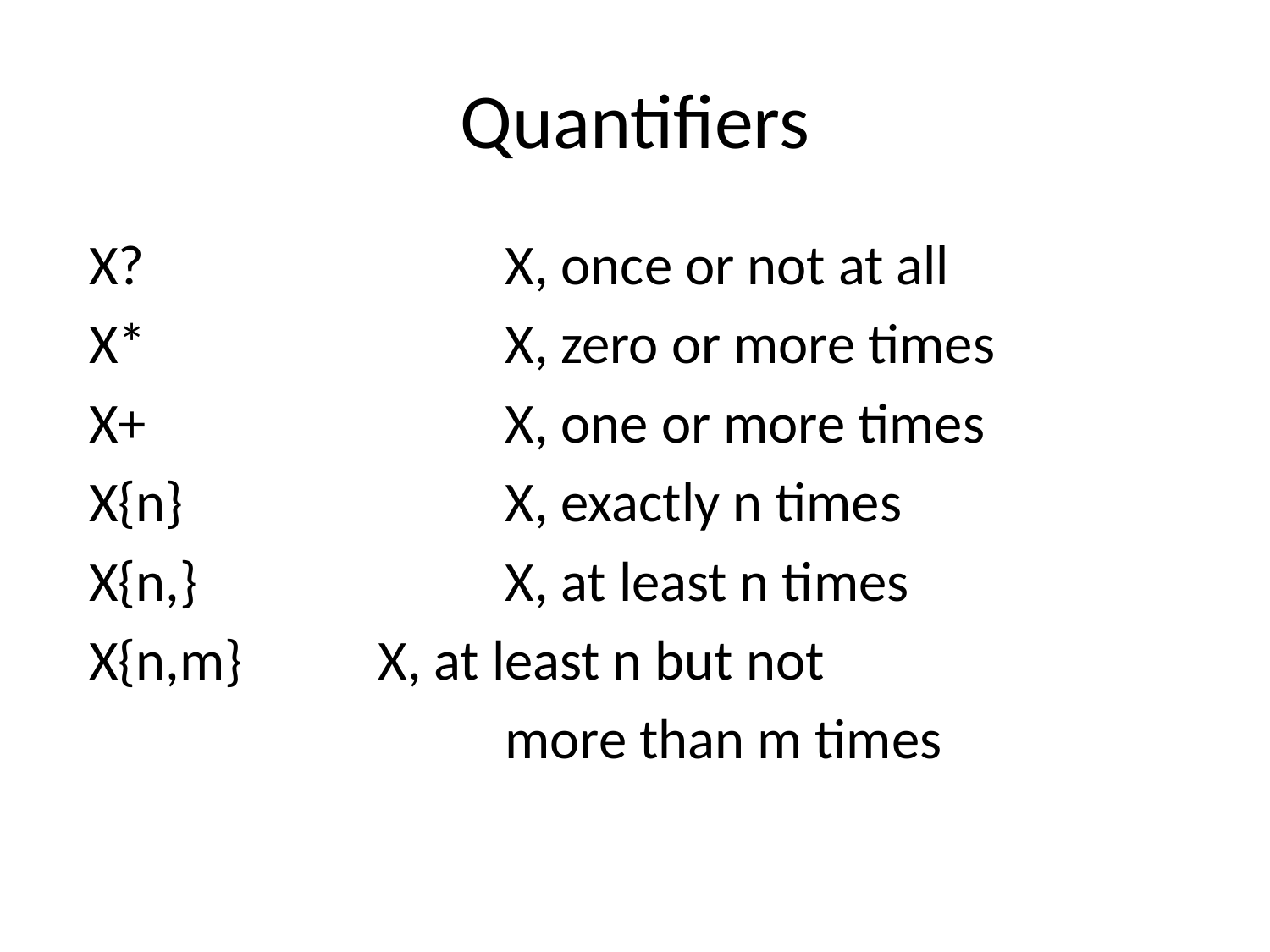

# Quantifiers
 X?	  		X, once or not at all
 X*	  		X, zero or more times
 X+	  		X, one or more times
 X{n}	  		X, exactly n times
 X{n,}	  		X, at least n times
 X{n,m}	  	X, at least n but not
				more than m times